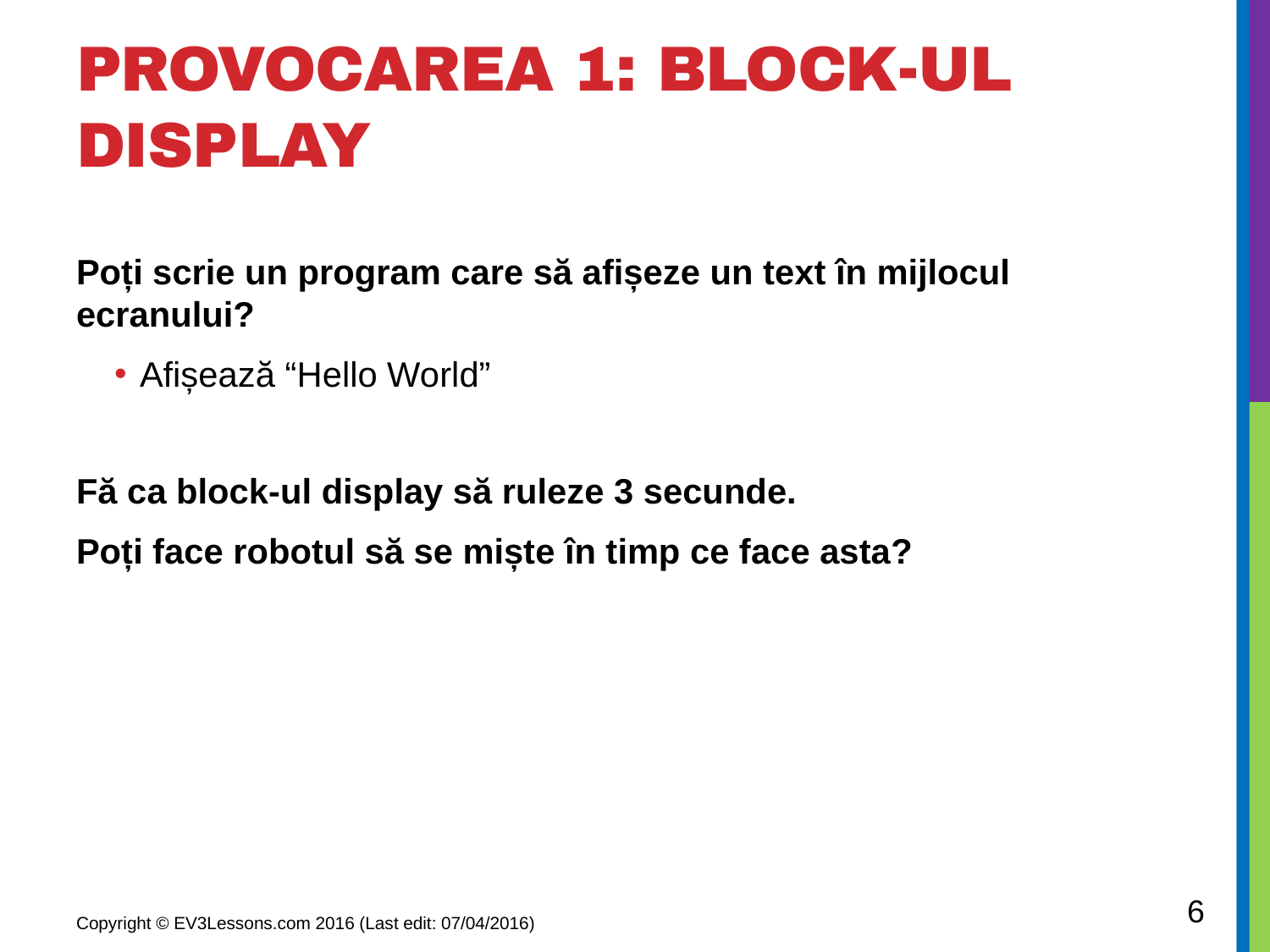

# Provocarea 1: block-ul DISPLAY
Poți scrie un program care să afișeze un text în mijlocul ecranului?
Afișează “Hello World”

Fă ca block-ul display să ruleze 3 secunde.
Poți face robotul să se miște în timp ce face asta?

6
Copyright © EV3Lessons.com 2016 (Last edit: 07/04/2016)